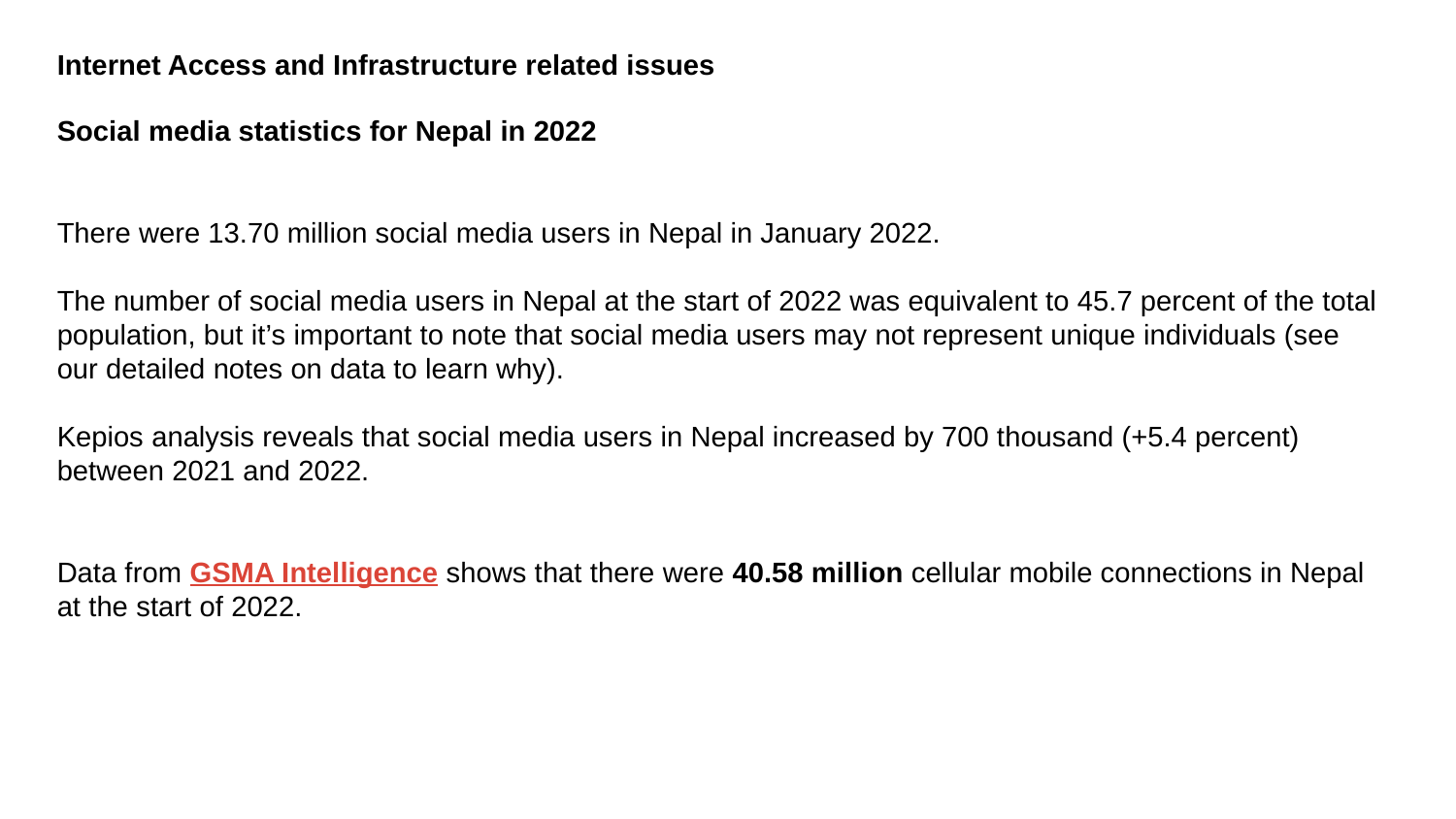

Internet Access and Infrastructure related issues
Social media statistics for Nepal in 2022

There were 13.70 million social media users in Nepal in January 2022.

The number of social media users in Nepal at the start of 2022 was equivalent to 45.7 percent of the total population, but it’s important to note that social media users may not represent unique individuals (see our detailed notes on data to learn why).

Kepios analysis reveals that social media users in Nepal increased by 700 thousand (+5.4 percent) between 2021 and 2022.

Data from GSMA Intelligence shows that there were 40.58 million cellular mobile connections in Nepal at the start of 2022.